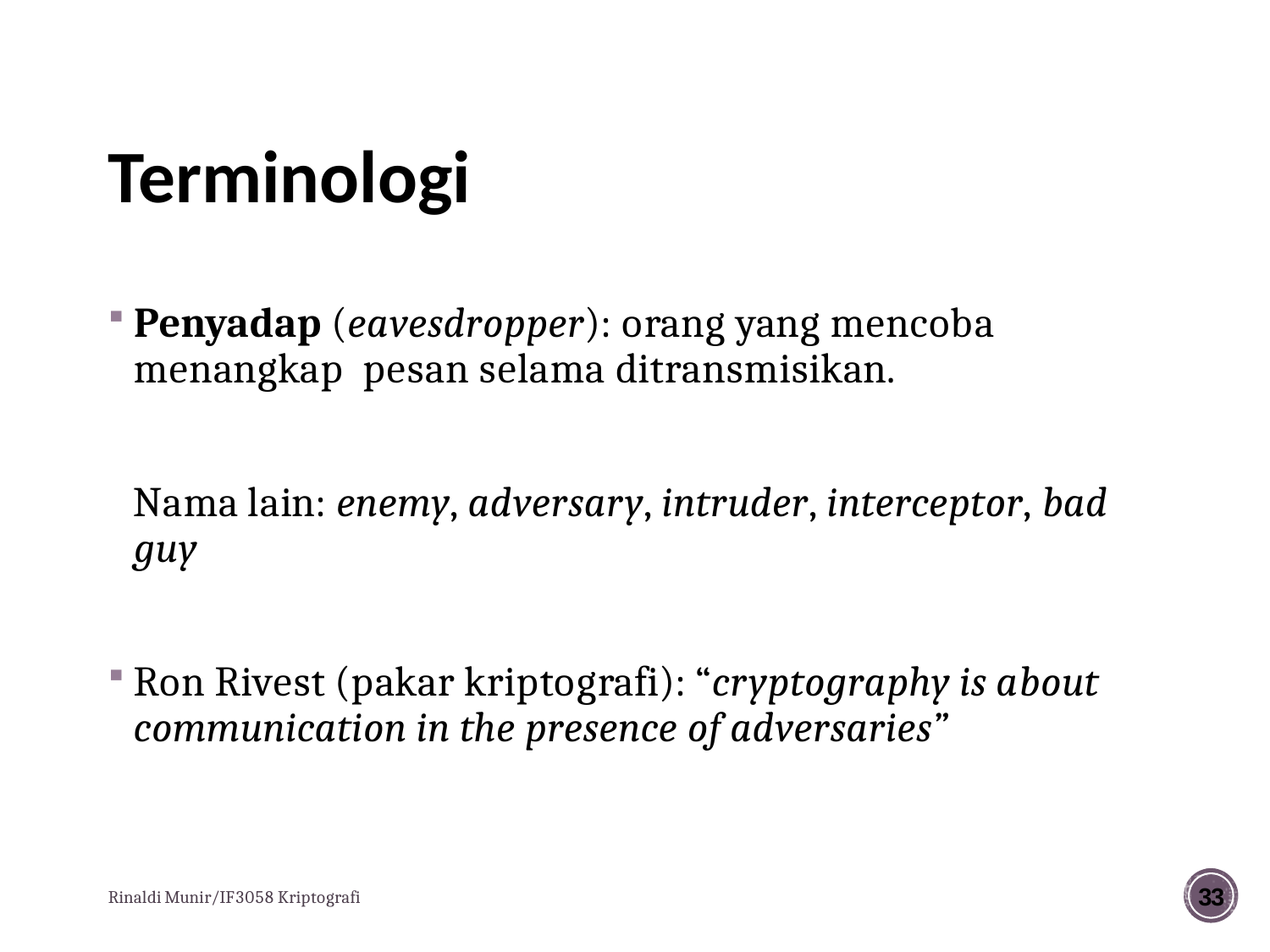

# Terminologi
Penyadap (eavesdropper): orang yang mencoba menangkap  pesan selama ditransmisikan.

	Nama lain: enemy, adversary, intruder, interceptor, bad guy

Ron Rivest (pakar kriptografi): “cryptography is about communication in the presence of adversaries”

Rinaldi Munir/IF3058 Kriptografi
33